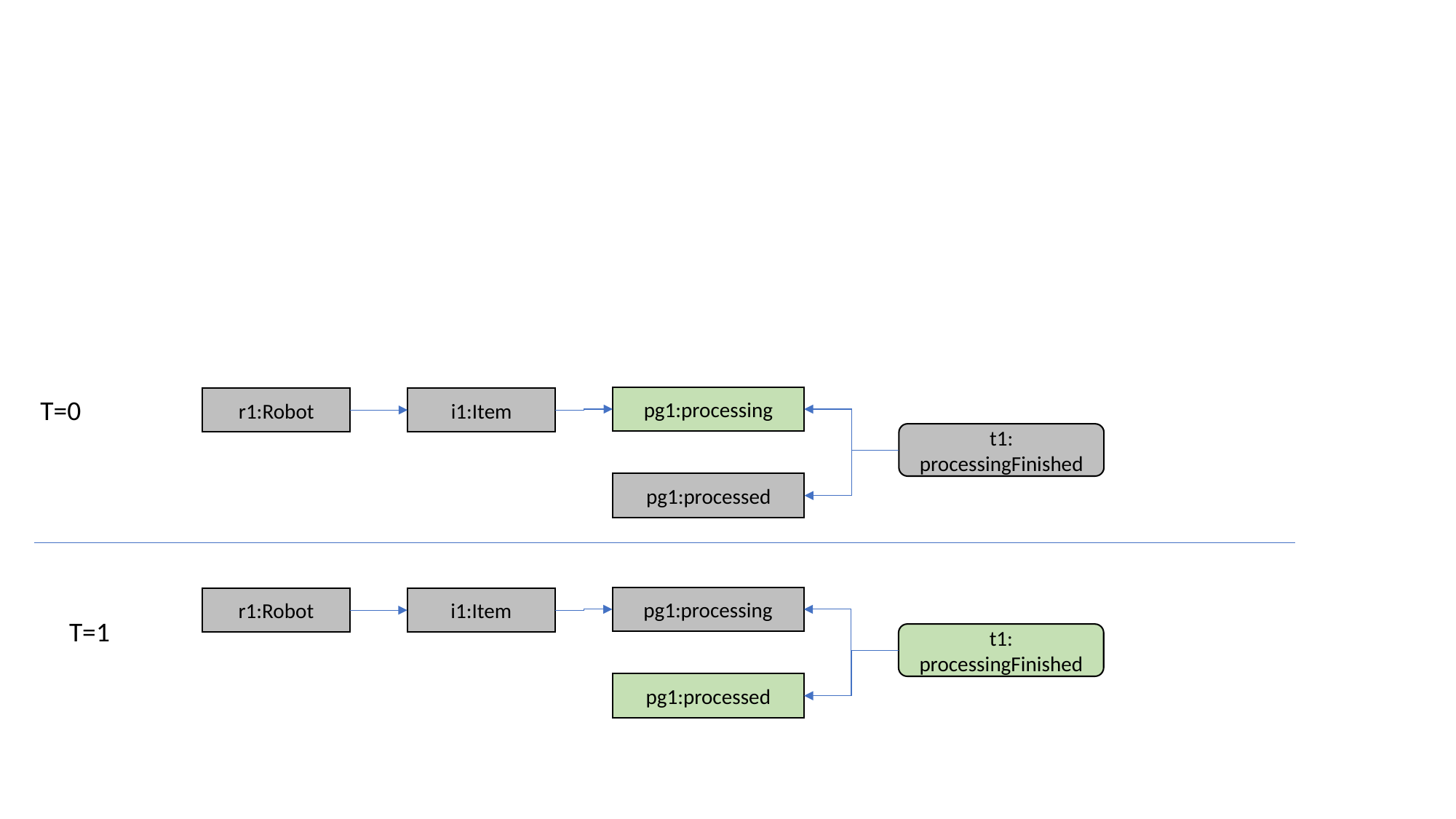

pg1:processing
T=0
r1:Robot
i1:Item
t1: processingFinished
pg1:processed
pg1:processing
r1:Robot
i1:Item
T=1
t1: processingFinished
pg1:processed